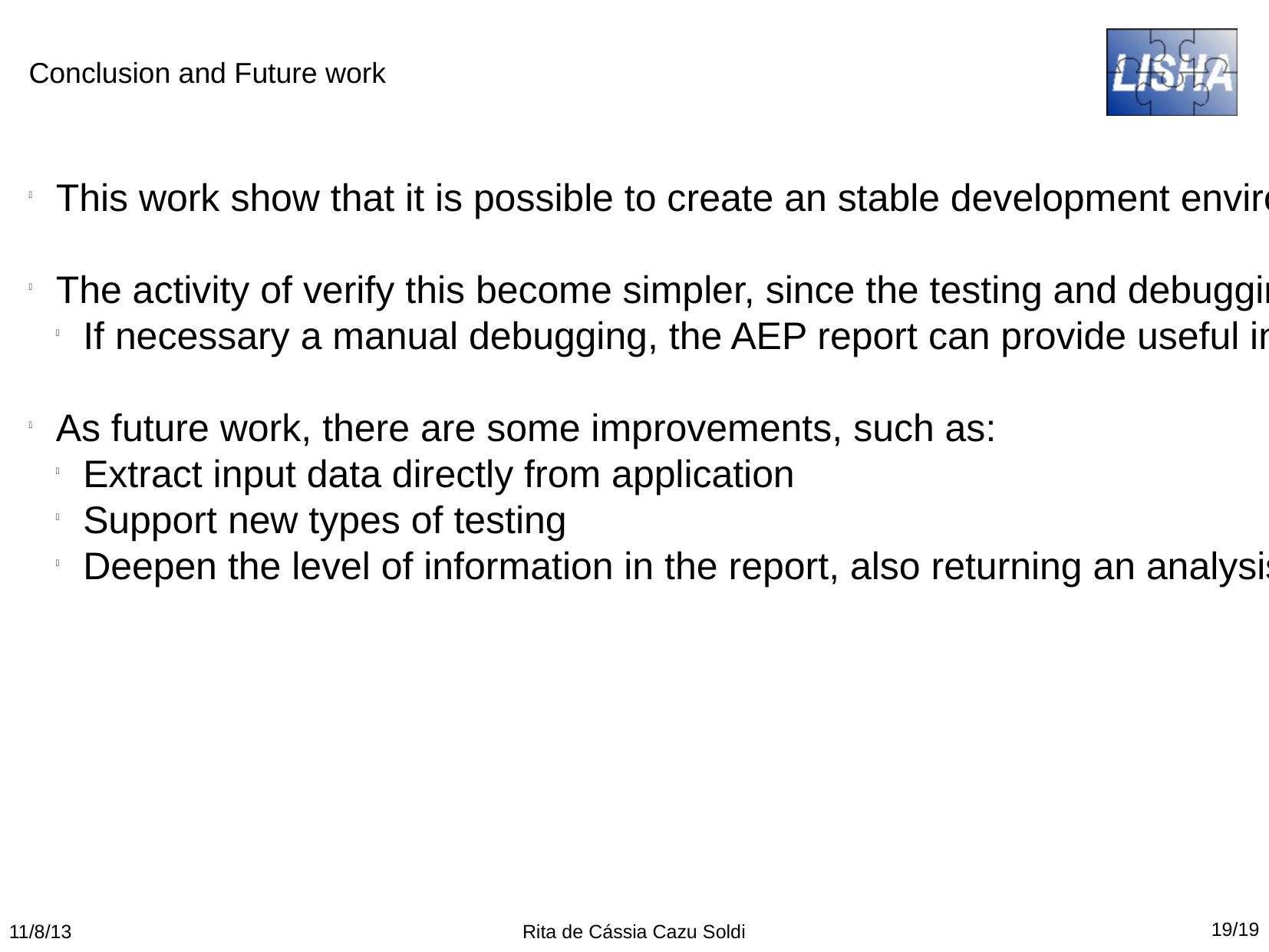

Conclusion and Future work

This work show that it is possible to create an stable development environment for embedded systems

The activity of verify this become simpler, since the testing and debugging can share the same environment
If necessary a manual debugging, the AEP report can provide useful information

As future work, there are some improvements, such as:
Extract input data directly from application
Support new types of testing
Deepen the level of information in the report, also returning an analysis of data collected from the application